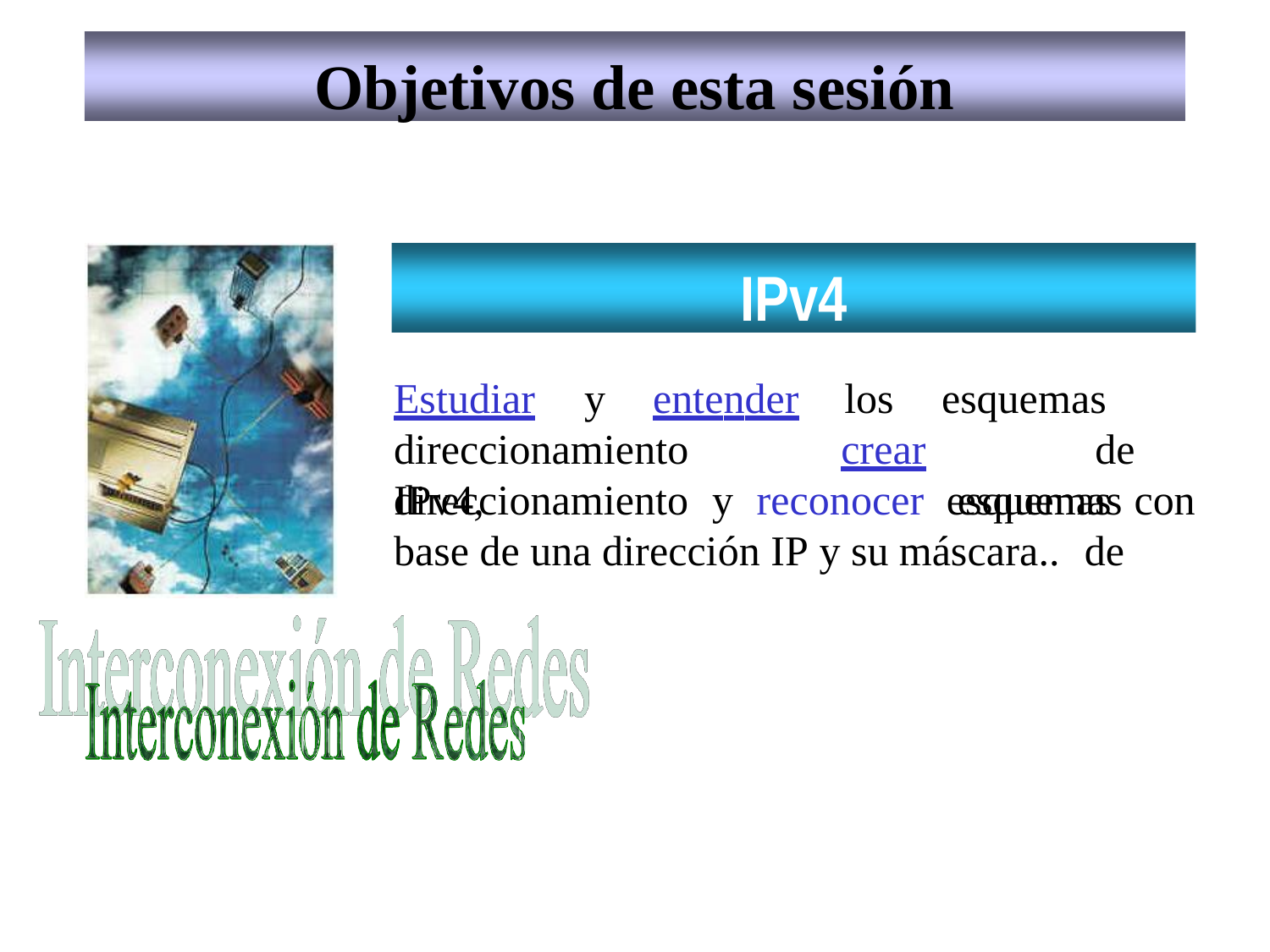

# Objetivos de esta sesión

IPv4
Estudiar	y	entender direccionamiento	IPv4,
los crear
esquemas	 de esquemas	de
direccionamiento	y	reconocer	esquemas	con
base de una dirección IP y su máscara..